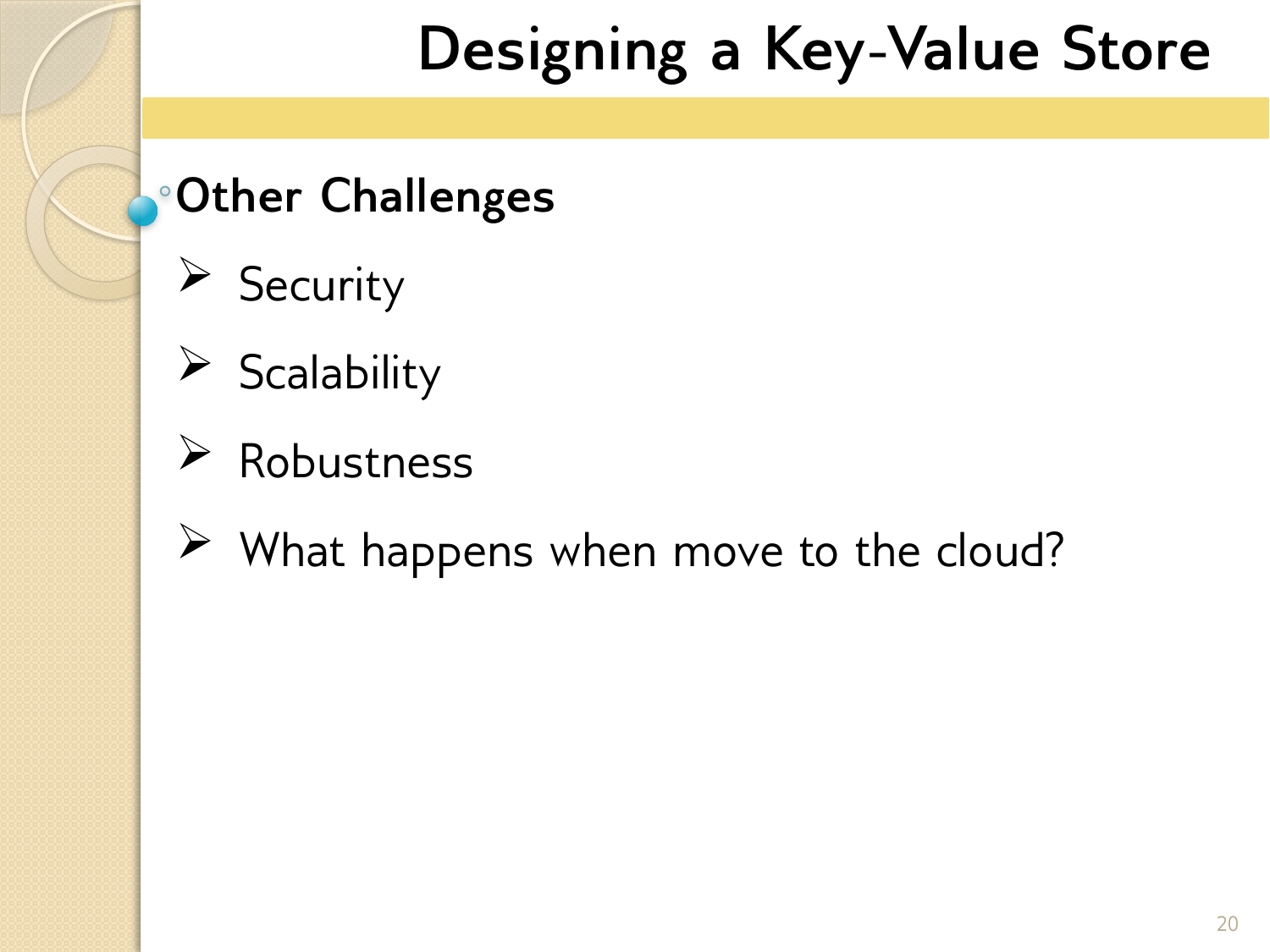

Designing a Key-Value Store

Other Challenges
Security
Scalability
Robustness
What happens when move to the cloud?

20